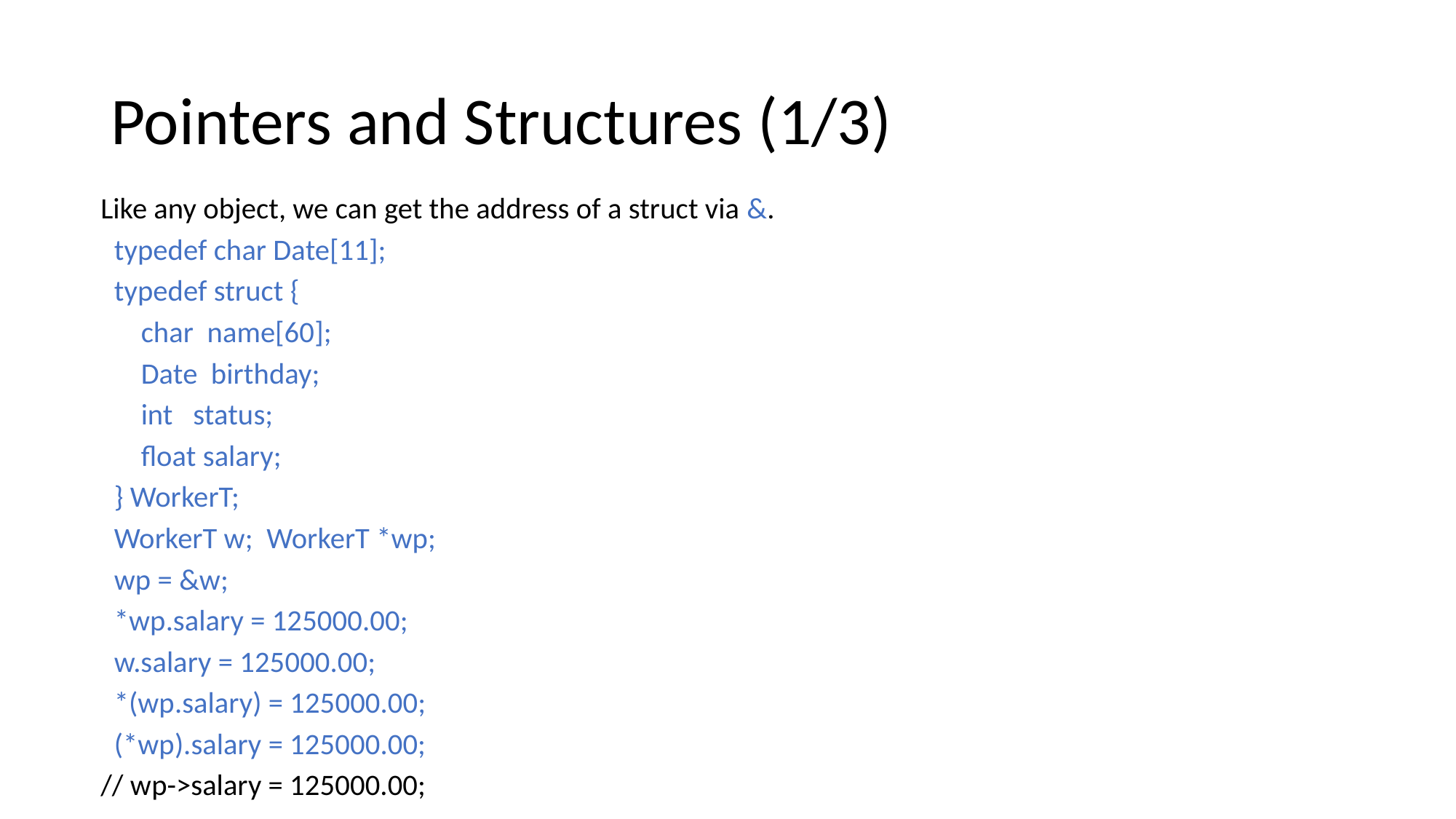

# Pointers and Structures (1/3)
Like any object, we can get the address of a struct via &.
  typedef char Date[11];
  typedef struct {
      char  name[60];
      Date  birthday;
      int   status;
      float salary;
  } WorkerT;
  WorkerT w;  WorkerT *wp;
  wp = &w;
  *wp.salary = 125000.00;
  w.salary = 125000.00;
  *(wp.salary) = 125000.00;
  (*wp).salary = 125000.00;
// wp->salary = 125000.00;